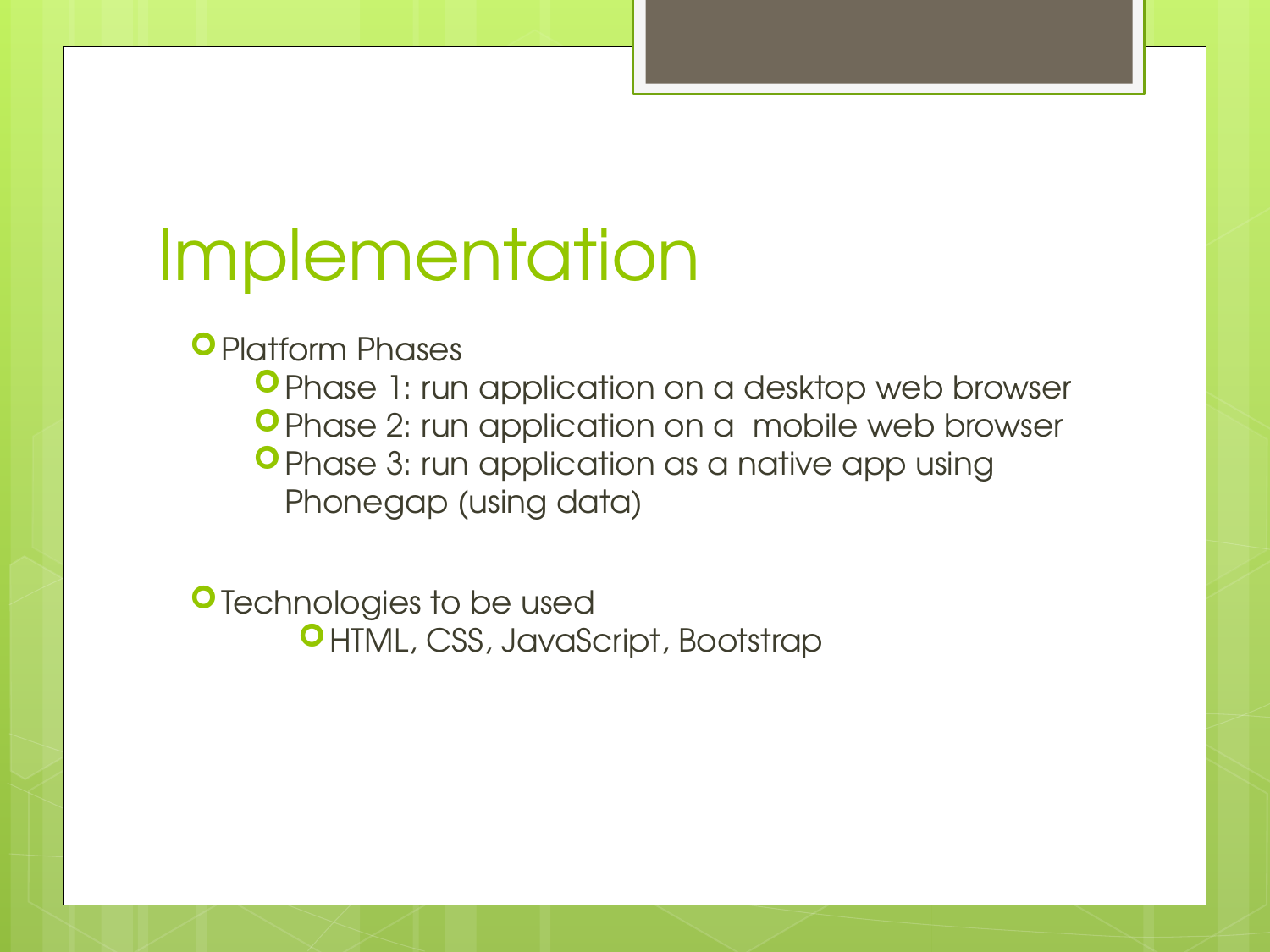

# Implementation
Platform Phases
Phase 1: run application on a desktop web browser
Phase 2: run application on a  mobile web browser
Phase 3: run application as a native app using Phonegap (using data)

Technologies to be used
HTML, CSS, JavaScript, Bootstrap